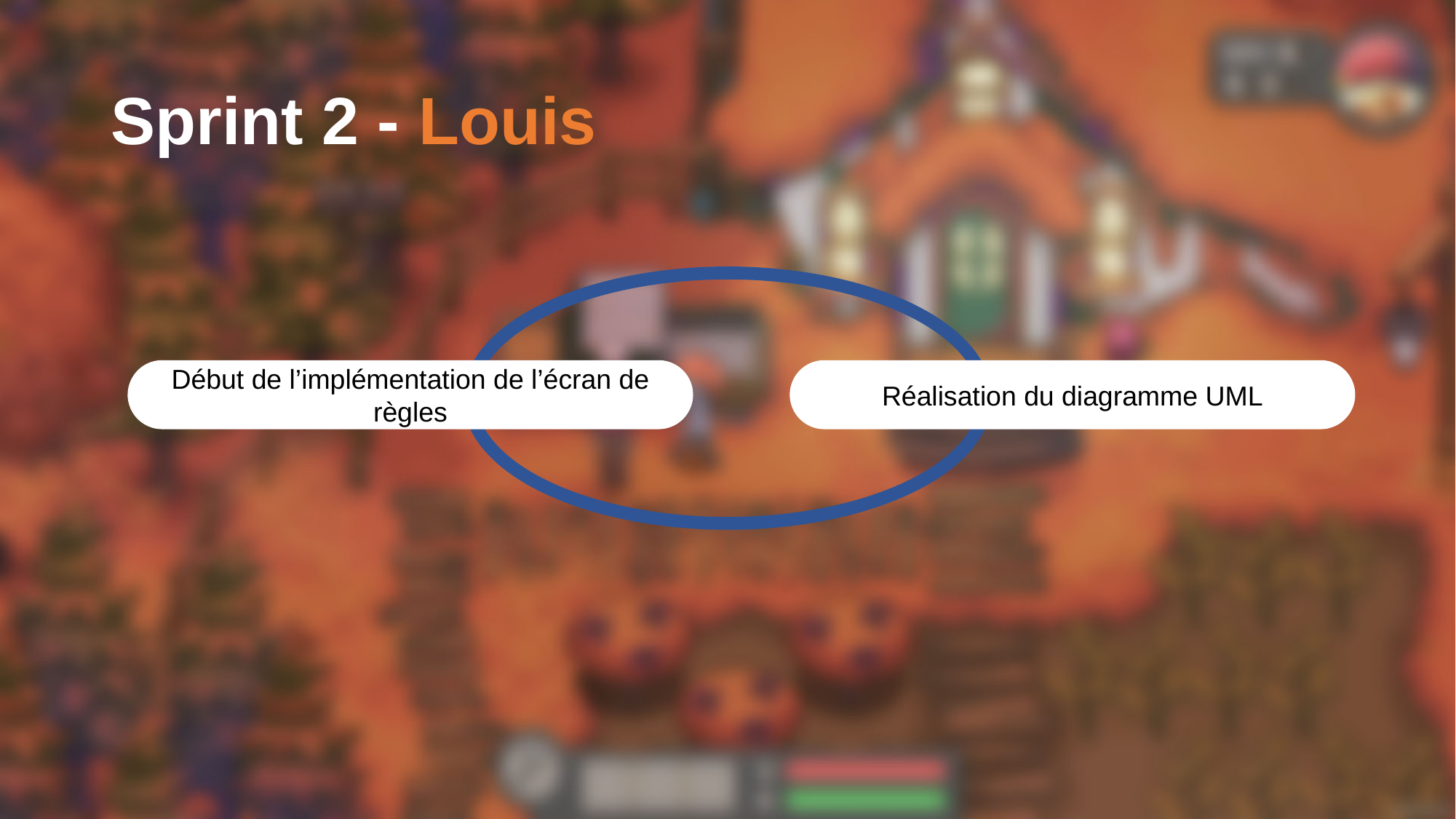

# Sprint 2 - Louis

Début de l’implémentation de l’écran de règles
Réalisation du diagramme UML